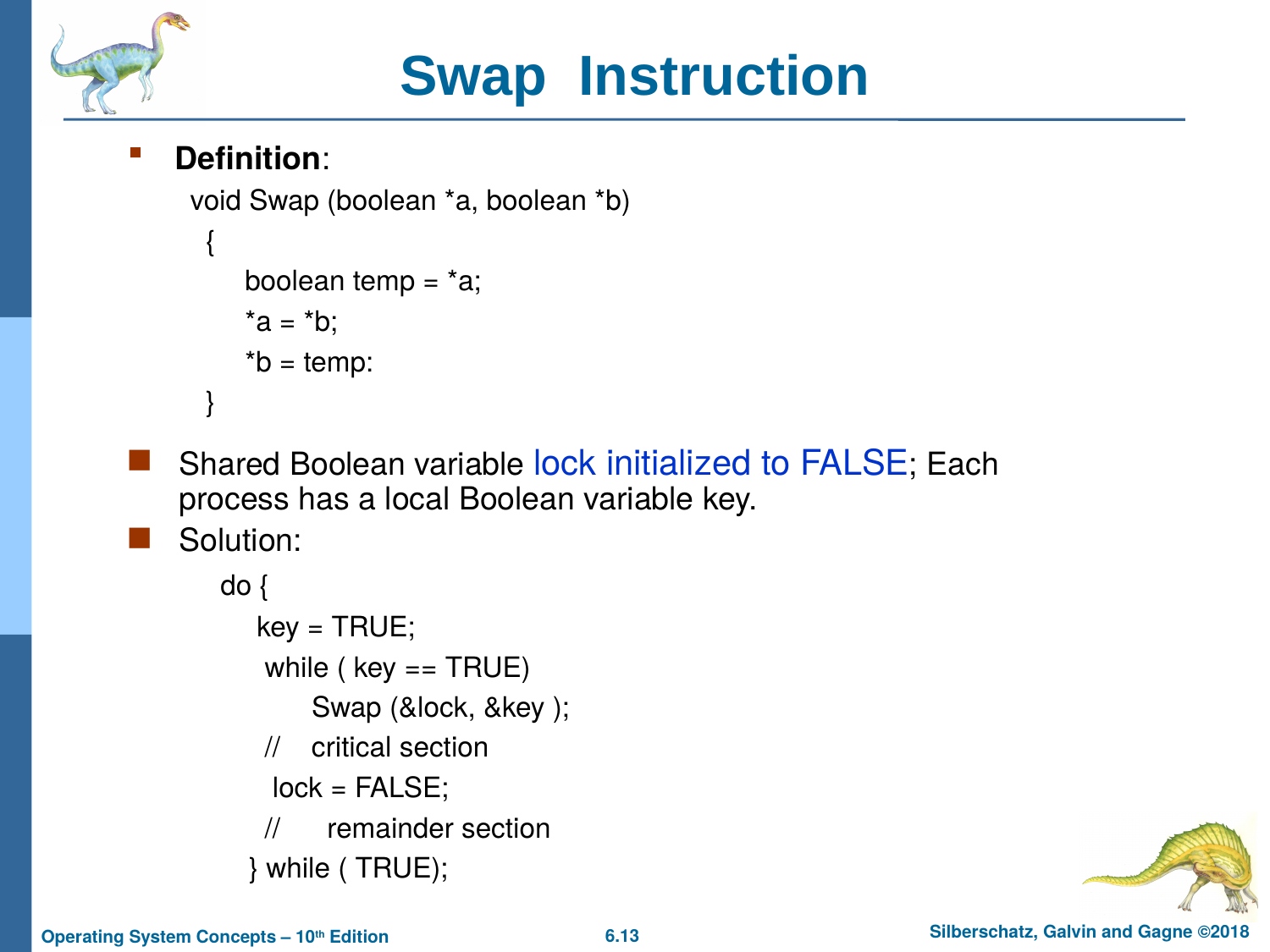

# Swap  Instruction
Definition:
        void Swap (boolean *a, boolean *b)
          {
               boolean temp = *a;
               *a = *b;
               *b = temp:
          }
Shared Boolean variable lock initialized to FALSE; Each process has a local Boolean variable key.
Solution:
          do {
                key = TRUE;
                 while ( key == TRUE)
                       Swap (&lock, &key );
                 //    critical section
                  lock = FALSE;
                 //      remainder section
               } while ( TRUE);